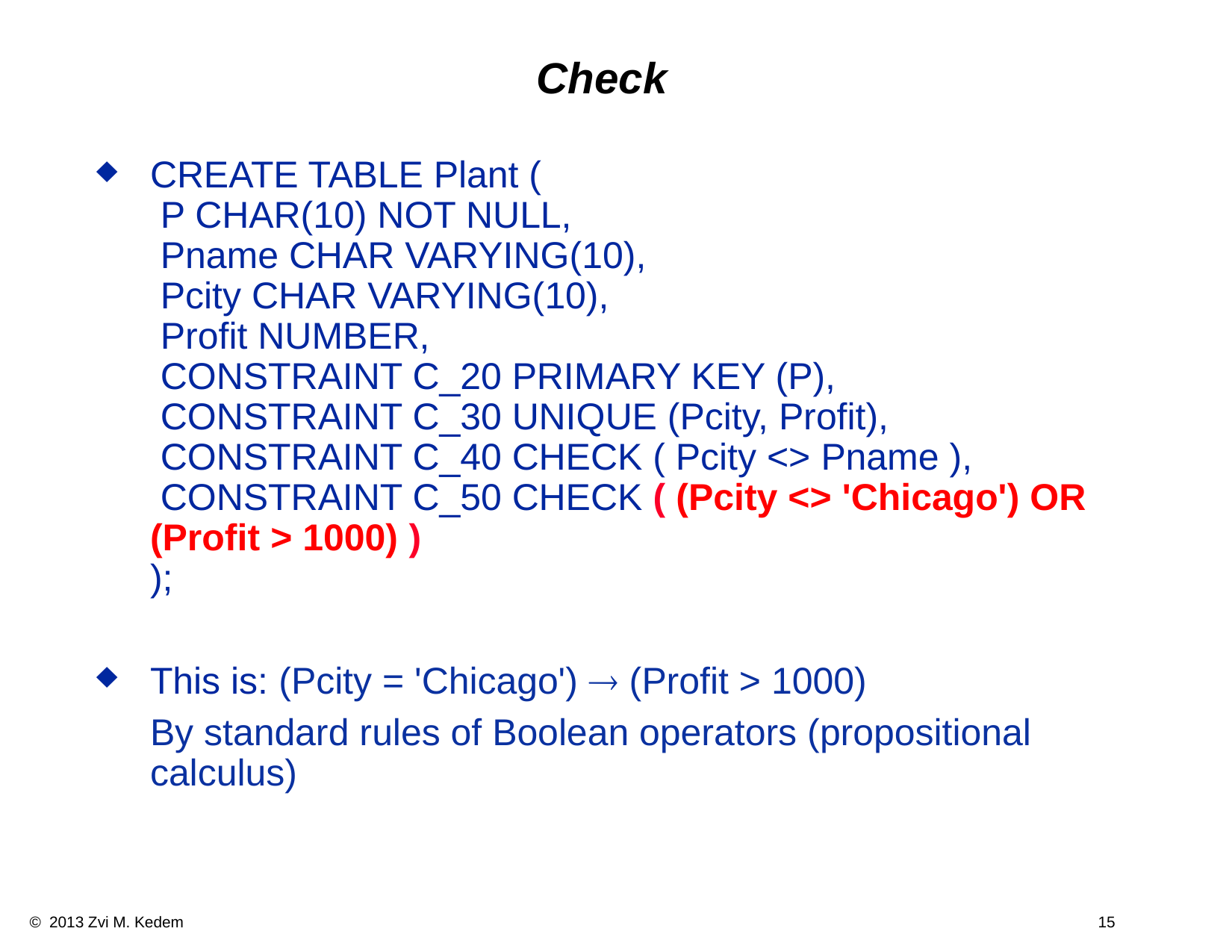

# Check
CREATE TABLE Plant (
 P CHAR(10) NOT NULL,
 Pname CHAR VARYING(10),
 Pcity CHAR VARYING(10),
 Profit NUMBER,
 CONSTRAINT C_20 PRIMARY KEY (P),
 CONSTRAINT C_30 UNIQUE (Pcity, Profit),
 CONSTRAINT C_40 CHECK ( Pcity <> Pname ),
 CONSTRAINT C_50 CHECK ( (Pcity <> 'Chicago') OR (Profit > 1000) )
);

This is: (Pcity = 'Chicago') → (Profit > 1000)
	By standard rules of Boolean operators (propositional calculus)